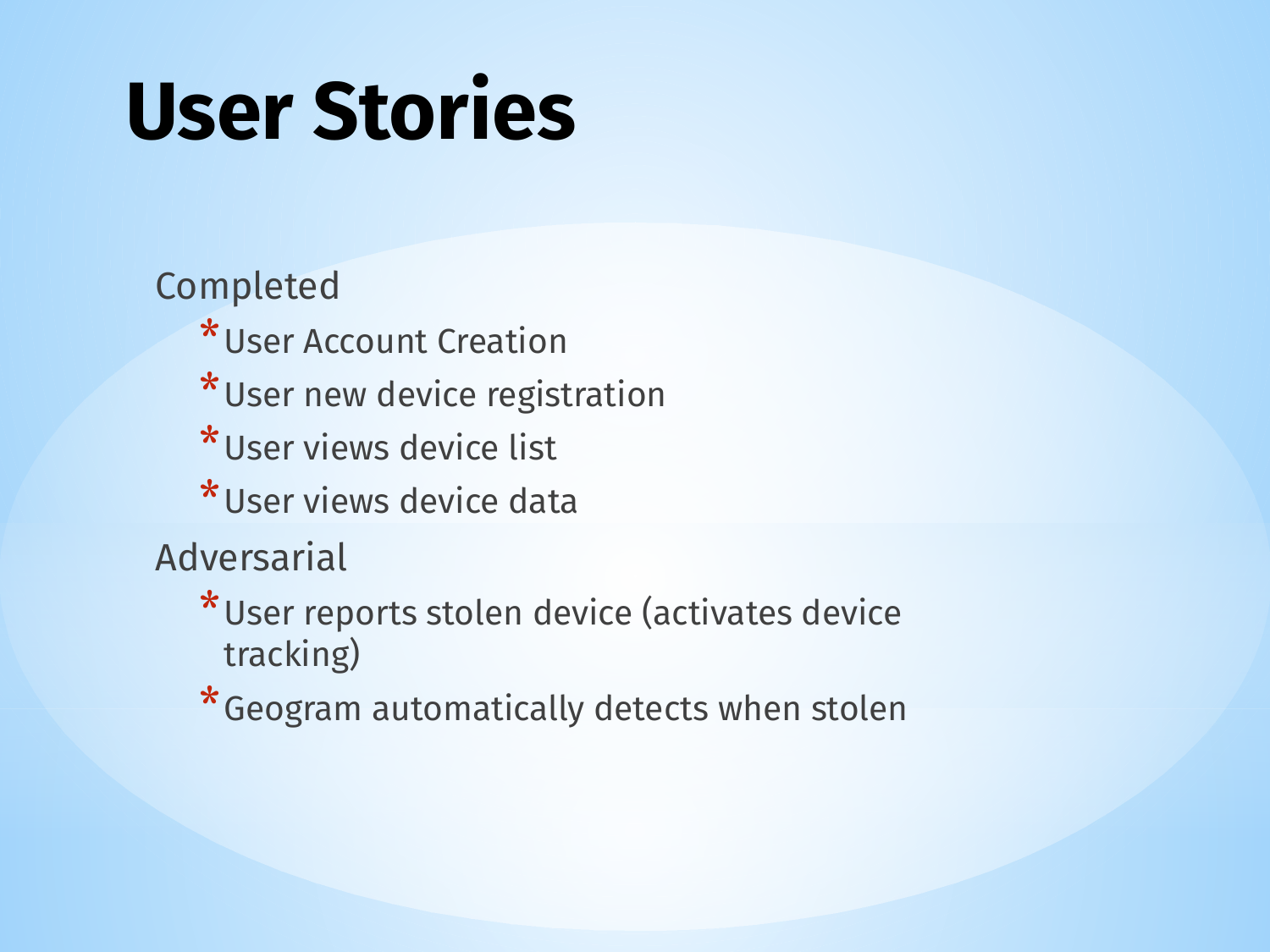

# User Stories
Completed
User Account Creation
User new device registration
User views device list
User views device data
Adversarial
User reports stolen device (activates device tracking)
Geogram automatically detects when stolen